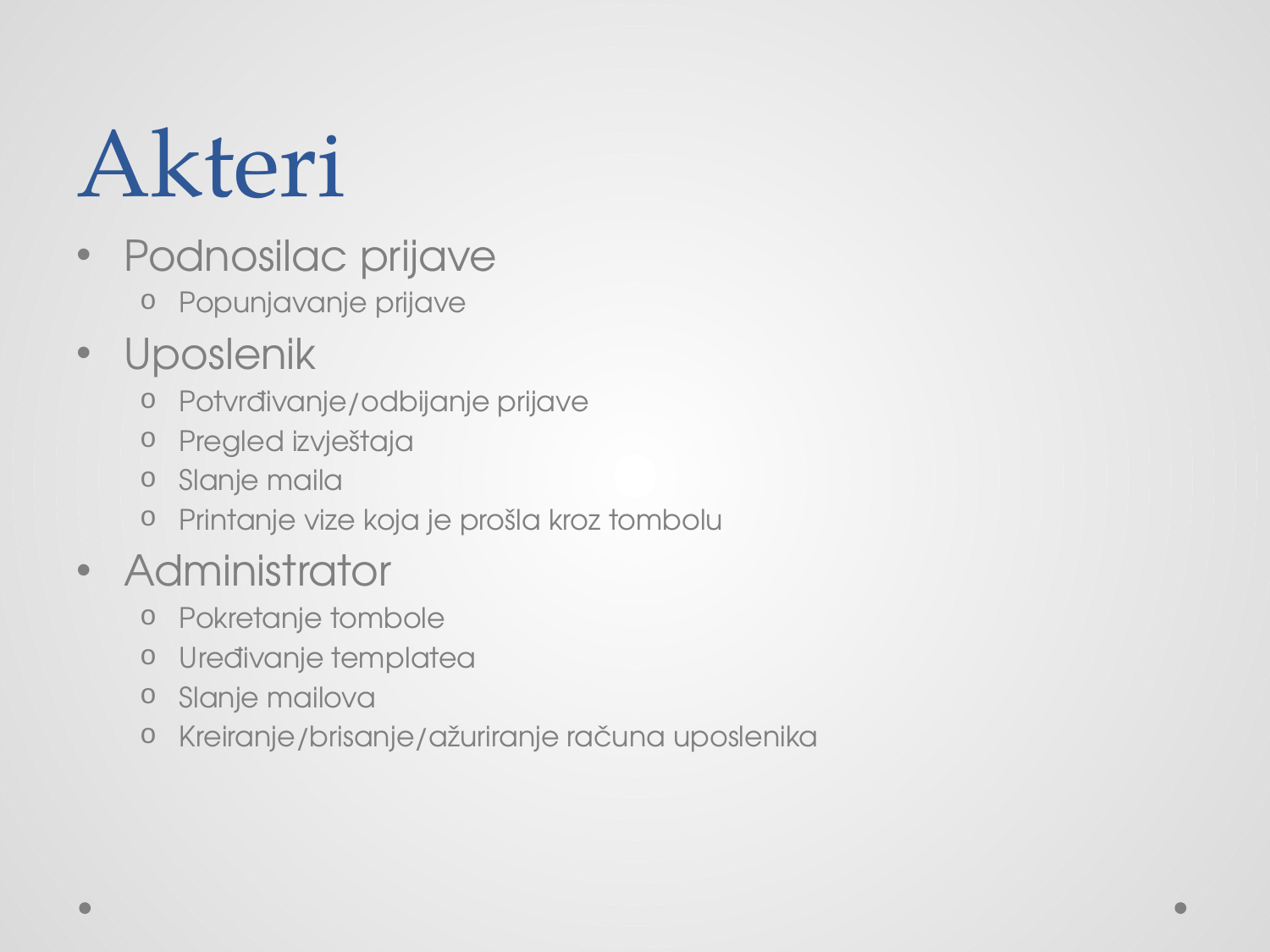

# Akteri
Podnosilac prijave
Popunjavanje prijave
Uposlenik
Potvrđivanje/odbijanje prijave
Pregled izvještaja
Slanje maila
Printanje vize koja je prošla kroz tombolu
Administrator
Pokretanje tombole
Uređivanje templatea
Slanje mailova
Kreiranje/brisanje/ažuriranje računa uposlenika